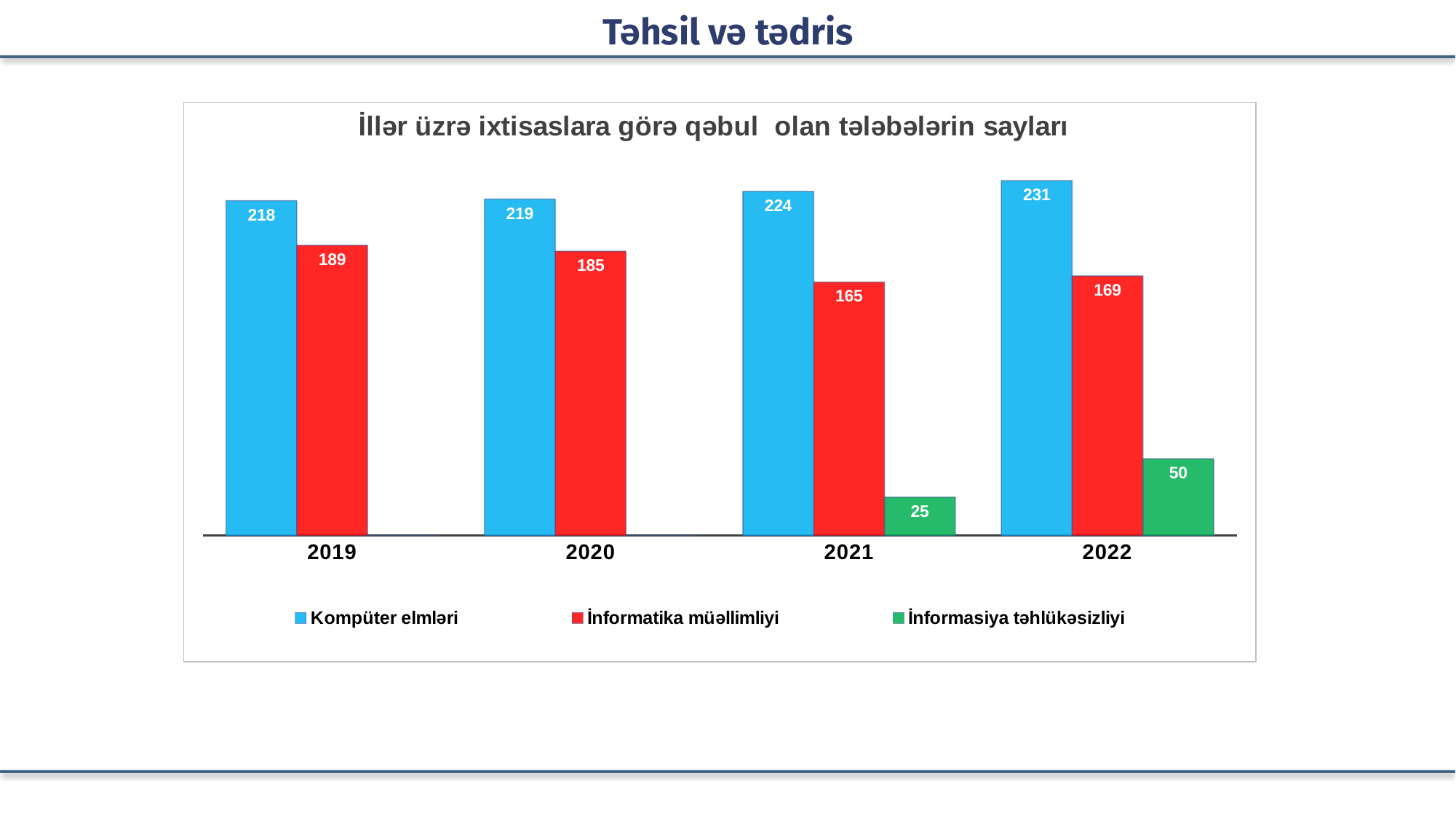

Təhsil və tədris

### Chart: İllər üzrə ixtisaslara görə qəbul  olan tələbələrin sayları

| Category | Kompüter elmləri | İnformatika müəllimliyi | İnformasiya təhlükəsizliyi |
|---|---|---|---|
| 2019 | 218.0 | 189.0 | 0.0 |
| 2020 | 219.0 | 185.0 | 0.0 |
| 2021 | 224.0 | 165.0 | 25.0 |
| 2022 | 231.0 | 169.0 | 50.0 |